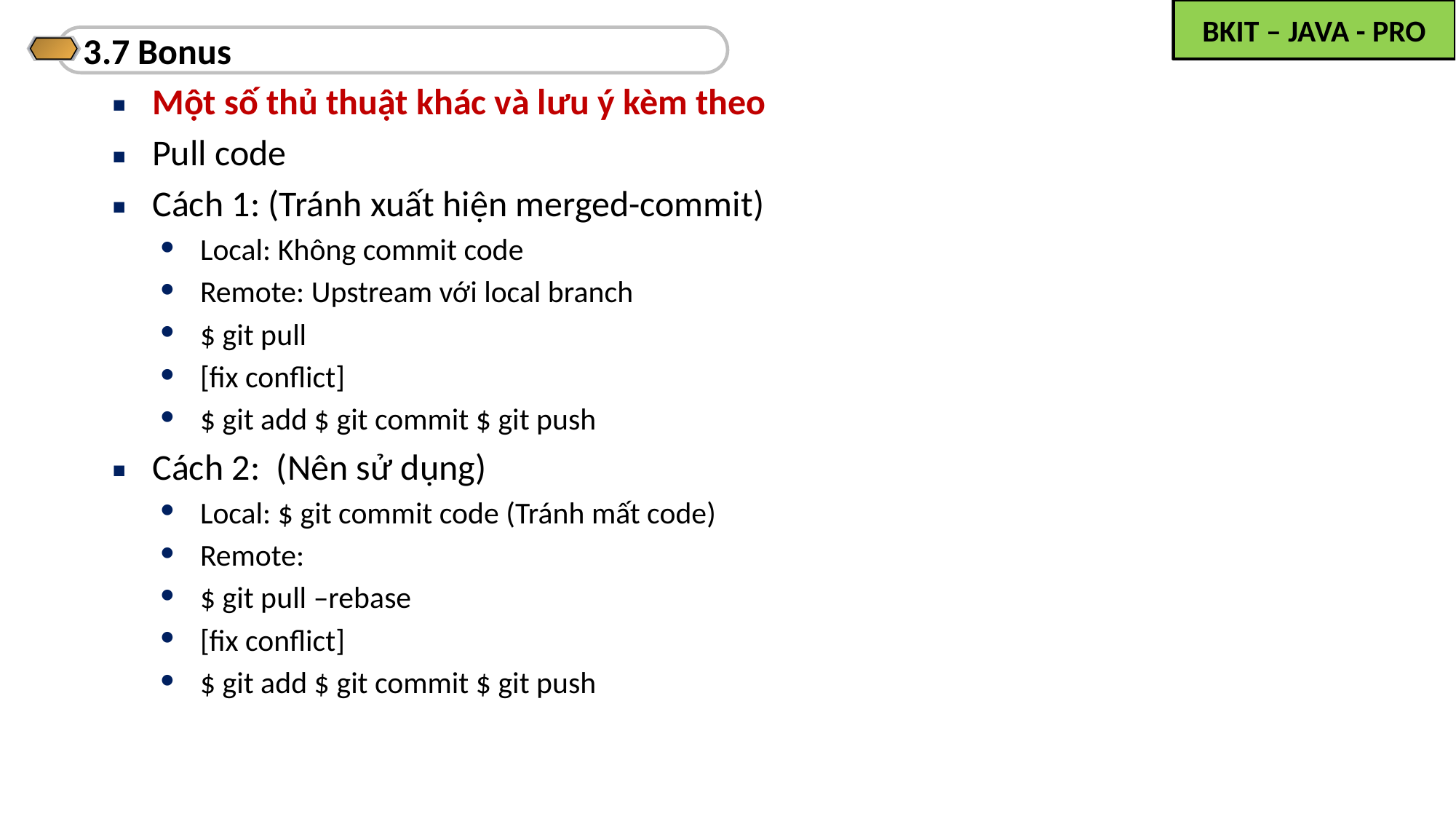

3.7 Bonus

Một số thủ thuật khác và lưu ý kèm theo
Pull code
Cách 1: (Tránh xuất hiện merged-commit)
Local: Không commit code
Remote: Upstream với local branch
$ git pull
[fix conflict]
$ git add $ git commit $ git push
Cách 2:  (Nên sử dụng)
Local: $ git commit code (Tránh mất code)
Remote:
$ git pull –rebase
[fix conflict]
$ git add $ git commit $ git push